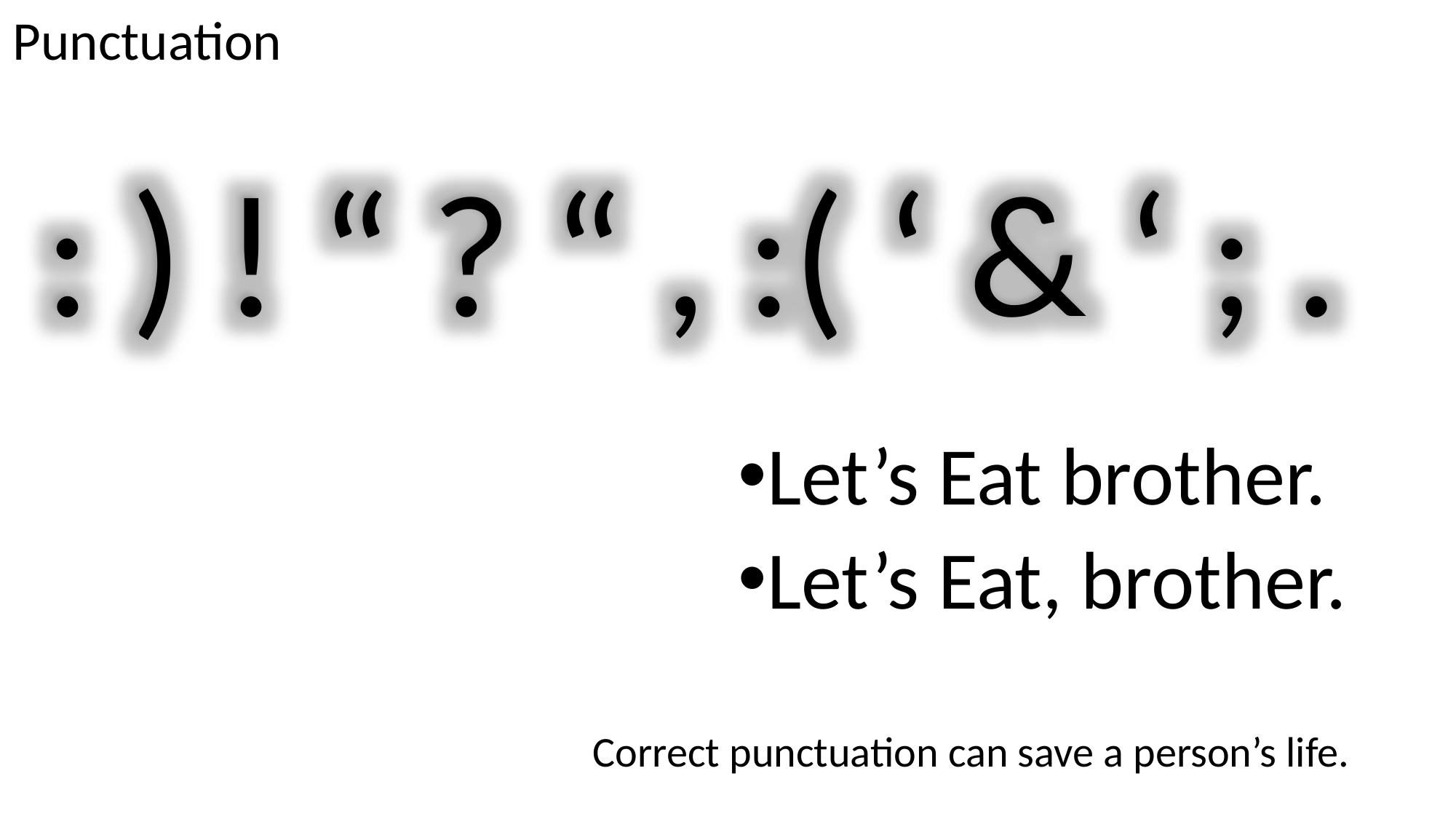

# Punctuation
: ) ! “ ? “ , :( ‘ & ‘ ; .
Let’s Eat brother.
Let’s Eat, brother.
Correct punctuation can save a person’s life.